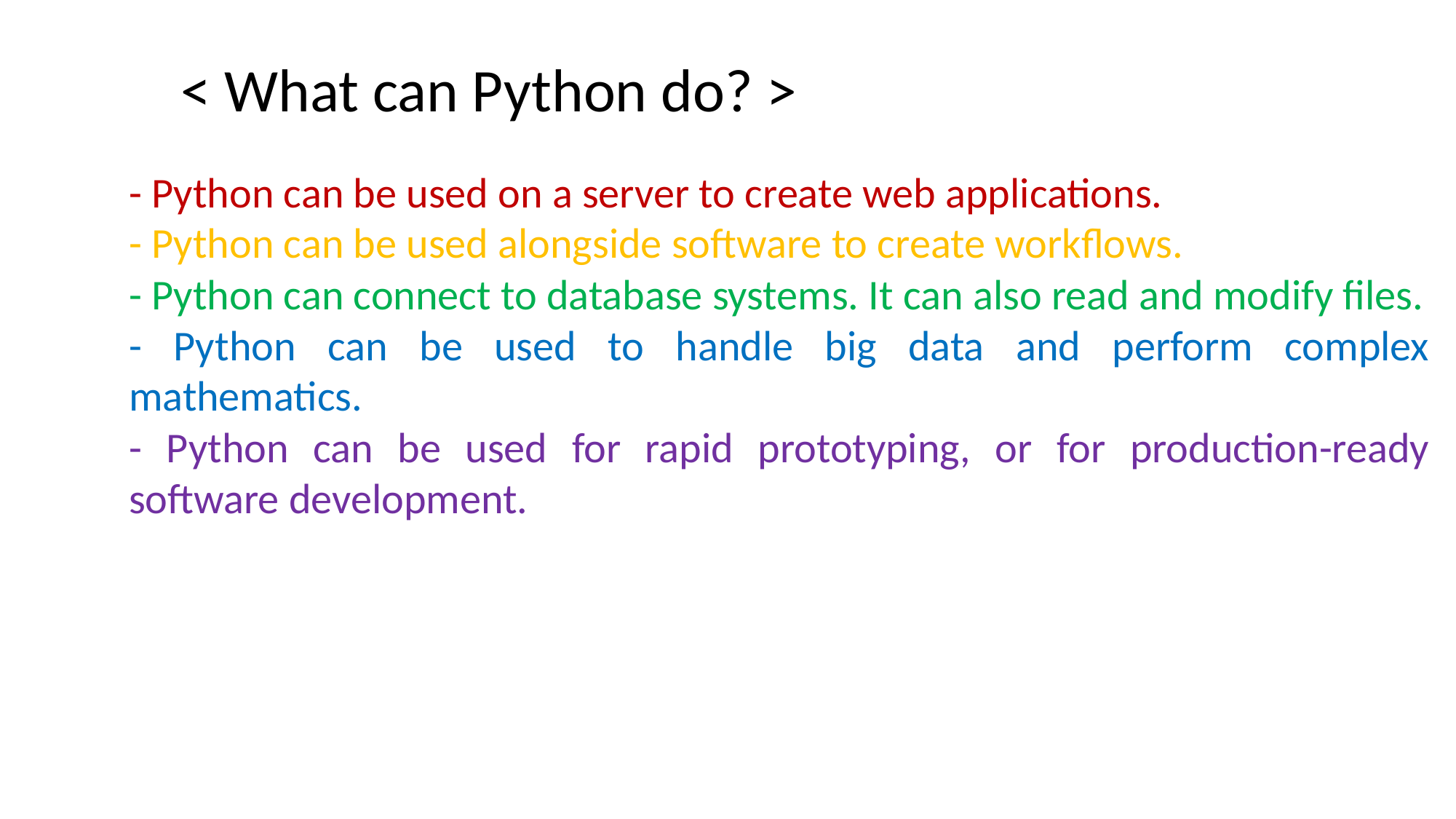

< What can Python do? >
- Python can be used on a server to create web applications.
- Python can be used alongside software to create workflows.
- Python can connect to database systems. It can also read and modify files.
- Python can be used to handle big data and perform complex mathematics.
- Python can be used for rapid prototyping, or for production-ready software development.